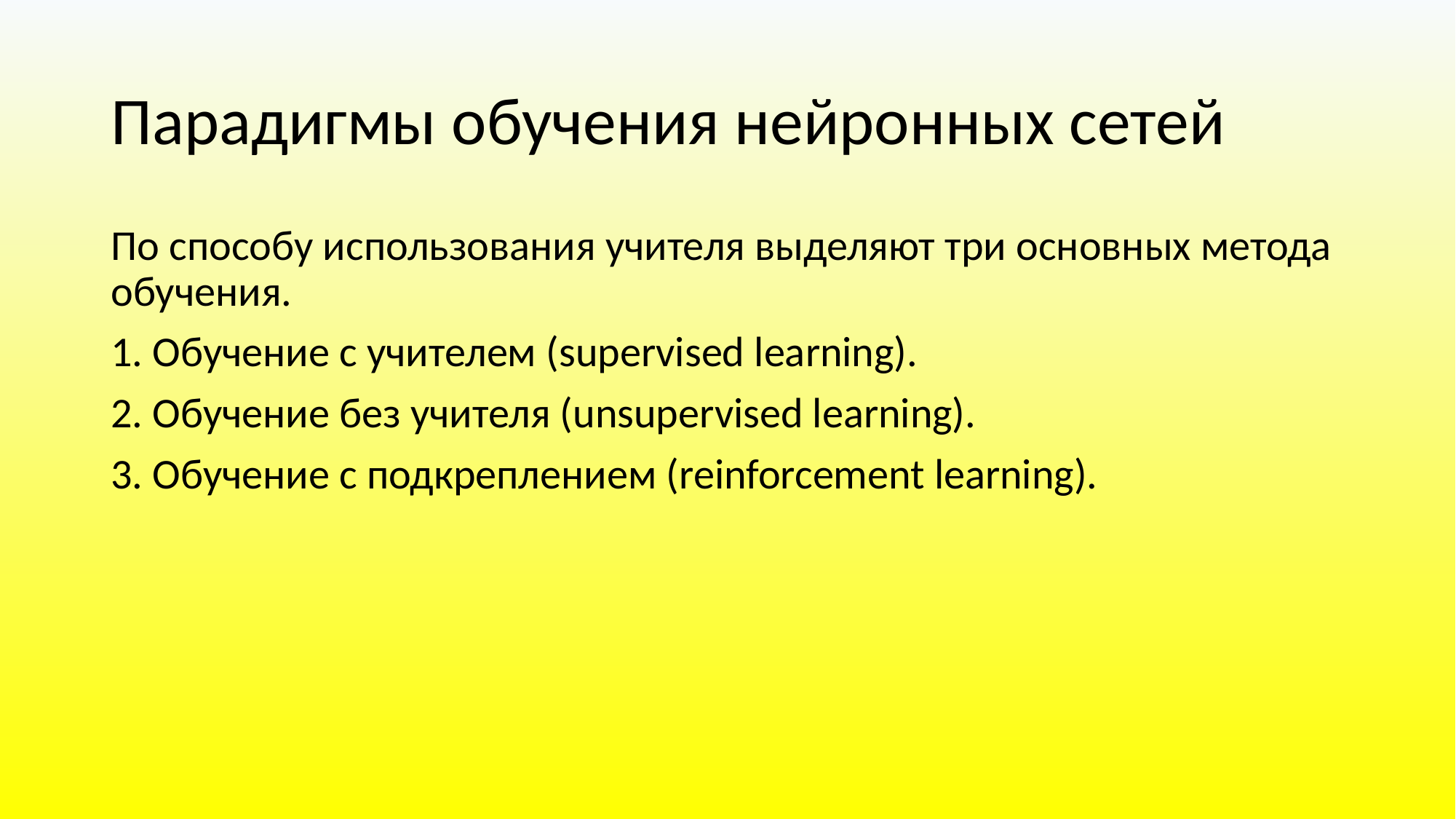

# Парадигмы обучения нейронных сетей
По способу использования учителя выделяют три основных метода обучения.
1. Обучение с учителем (supervised learning).
2. Обучение без учителя (unsupervised learning).
3. Обучение с подкреплением (reinforcement learning).